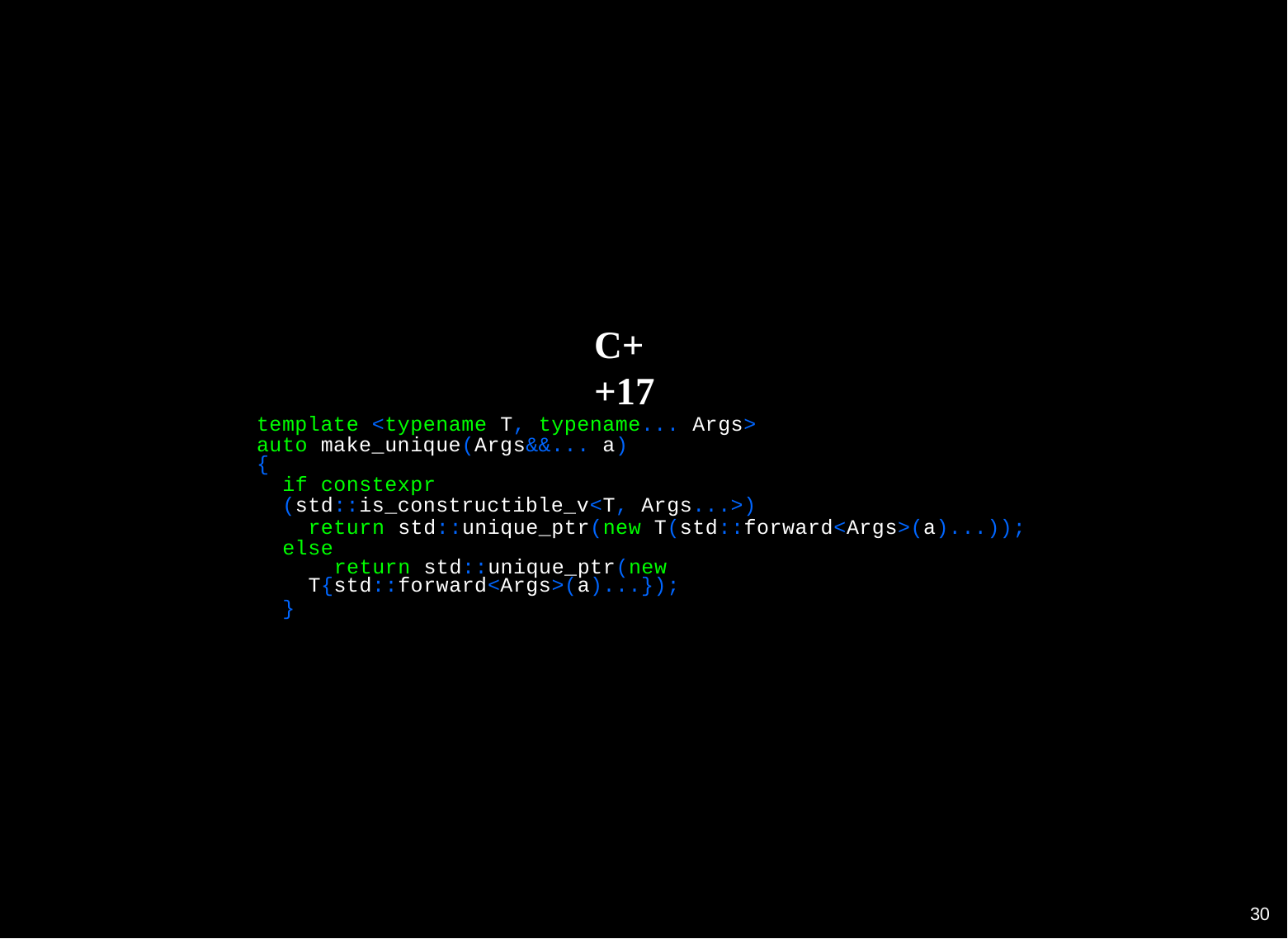

C++17
template <typename T, typename... Args> auto make_unique(Args&&... a)
{
if constexpr (std::is_constructible_v<T, Args...>)
return std::unique_ptr(new T(std::forward<Args>(a)...)); else
return std::unique_ptr(new T{std::forward<Args>(a)...});
}

30